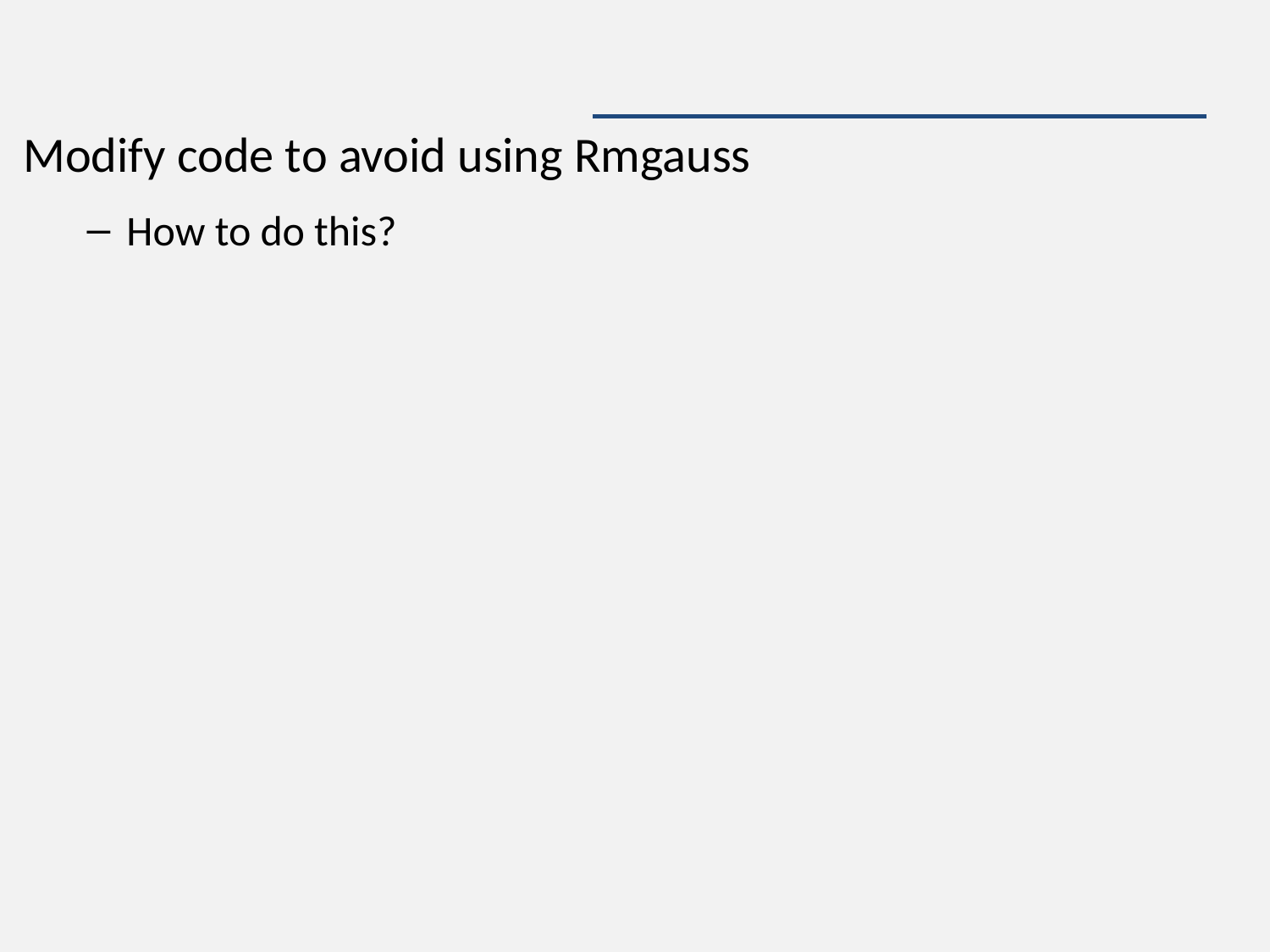

#
Modify code to avoid using Rmgauss
How to do this?